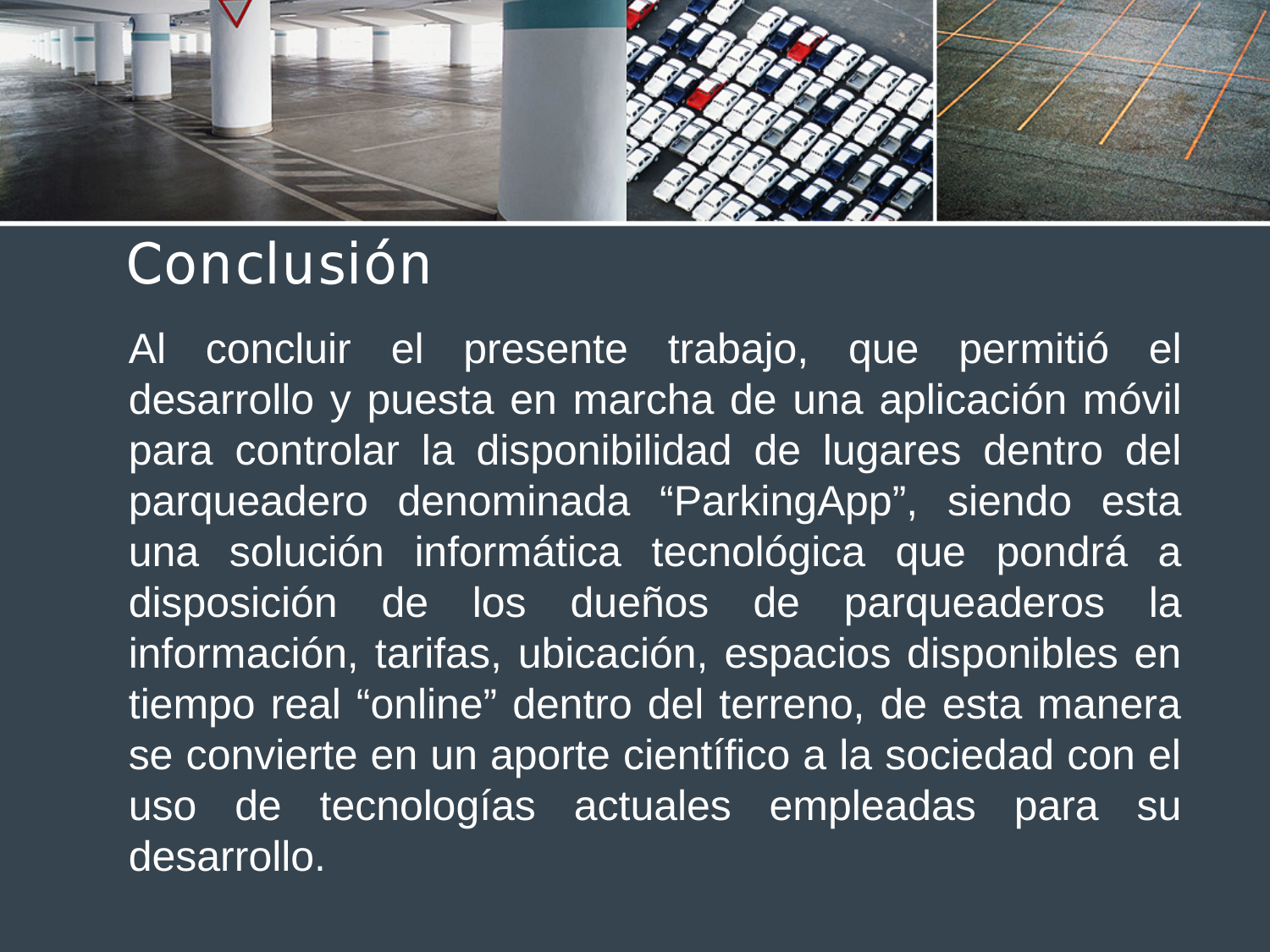

# Conclusión
Al concluir el presente trabajo, que permitió el desarrollo y puesta en marcha de una aplicación móvil para controlar la disponibilidad de lugares dentro del parqueadero denominada “ParkingApp”, siendo esta una solución informática tecnológica que pondrá a disposición de los dueños de parqueaderos la información, tarifas, ubicación, espacios disponibles en tiempo real “online” dentro del terreno, de esta manera se convierte en un aporte científico a la sociedad con el uso de tecnologías actuales empleadas para su desarrollo.